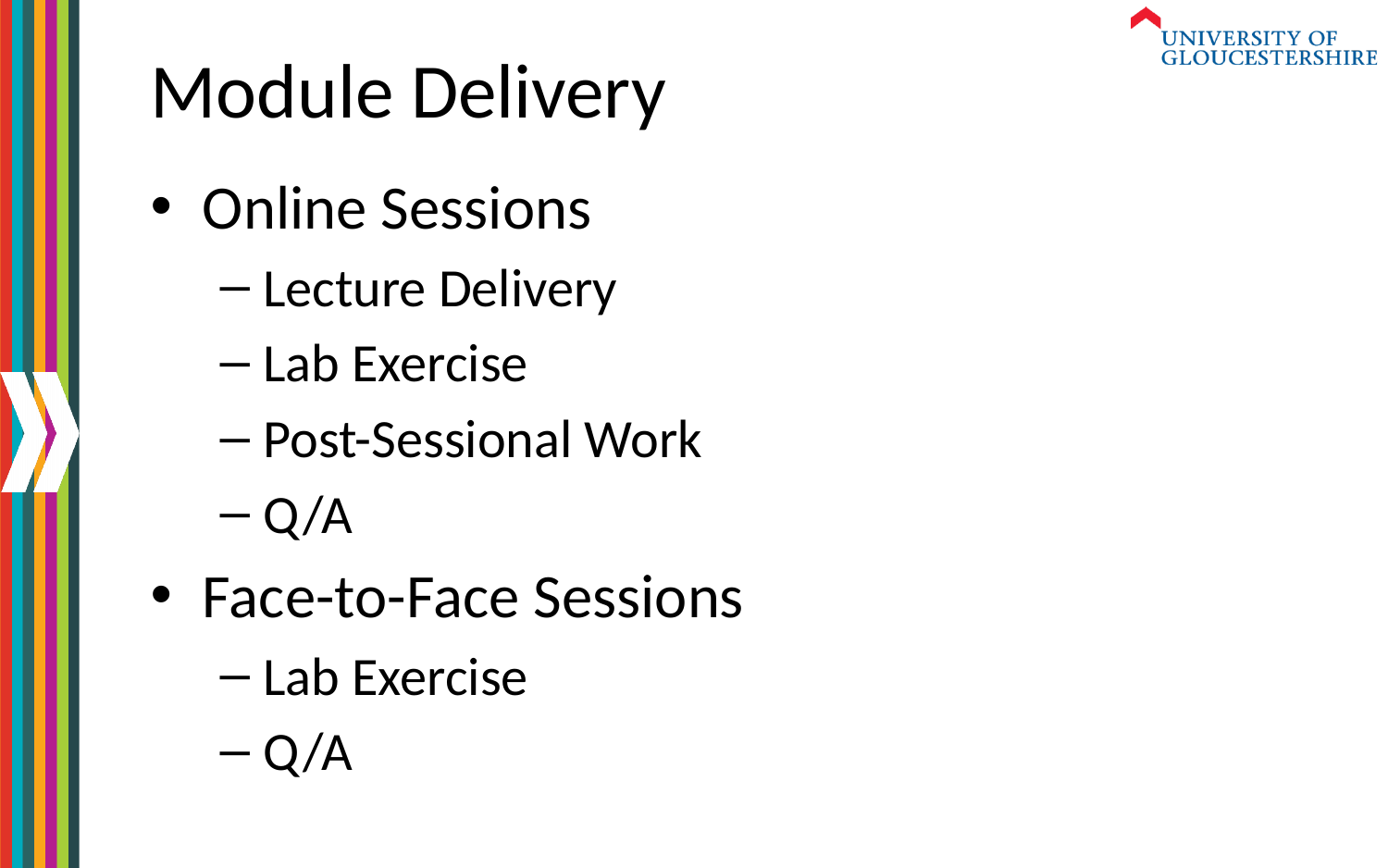

# Module Delivery
Online Sessions
Lecture Delivery
Lab Exercise
Post-Sessional Work
Q/A
Face-to-Face Sessions
Lab Exercise
Q/A